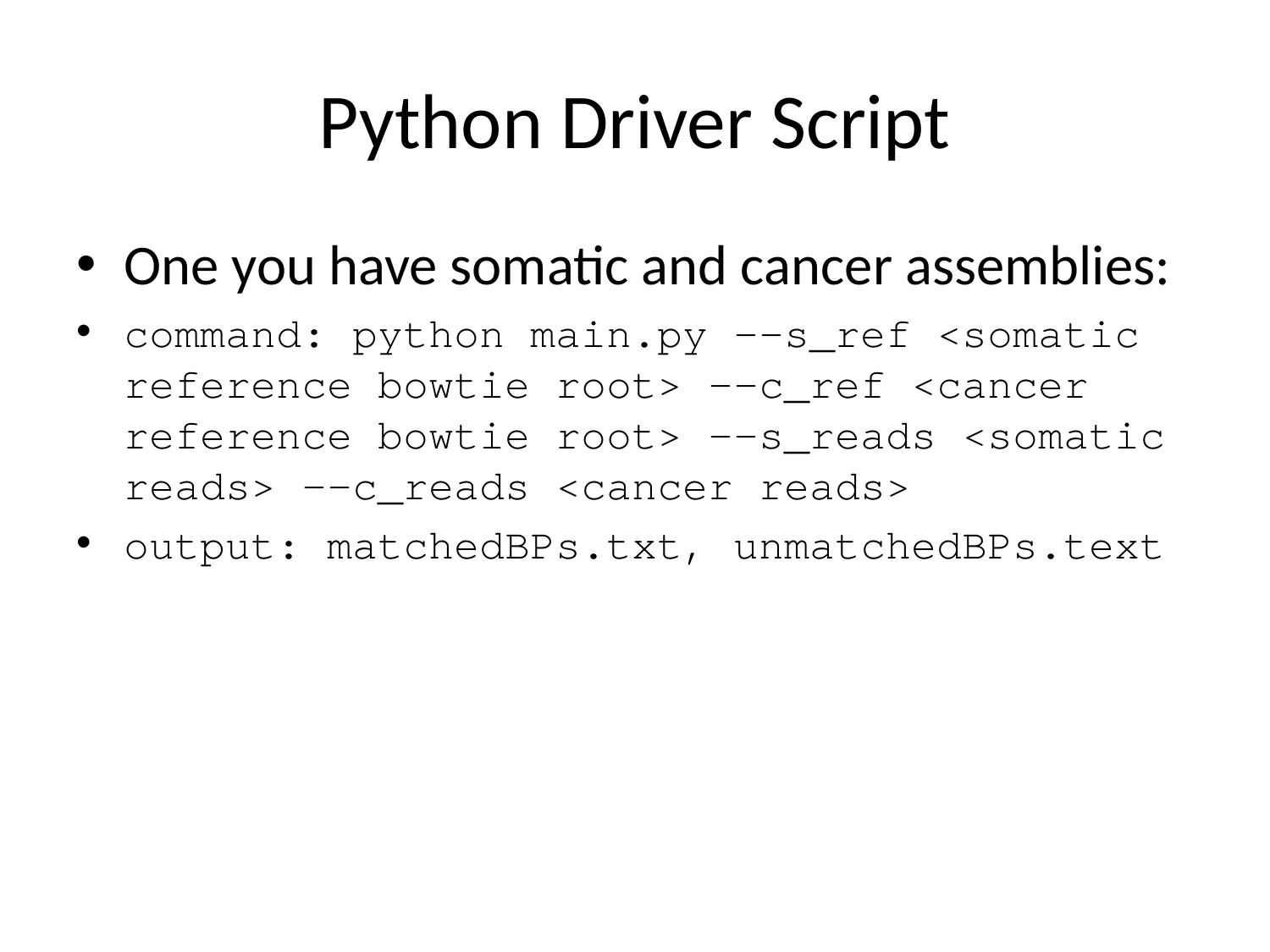

# Python Driver Script
One you have somatic and cancer assemblies:
command: python main.py --s_ref <somatic reference bowtie root> --c_ref <cancer reference bowtie root> --s_reads <somatic reads> --c_reads <cancer reads>
output: matchedBPs.txt, unmatchedBPs.text